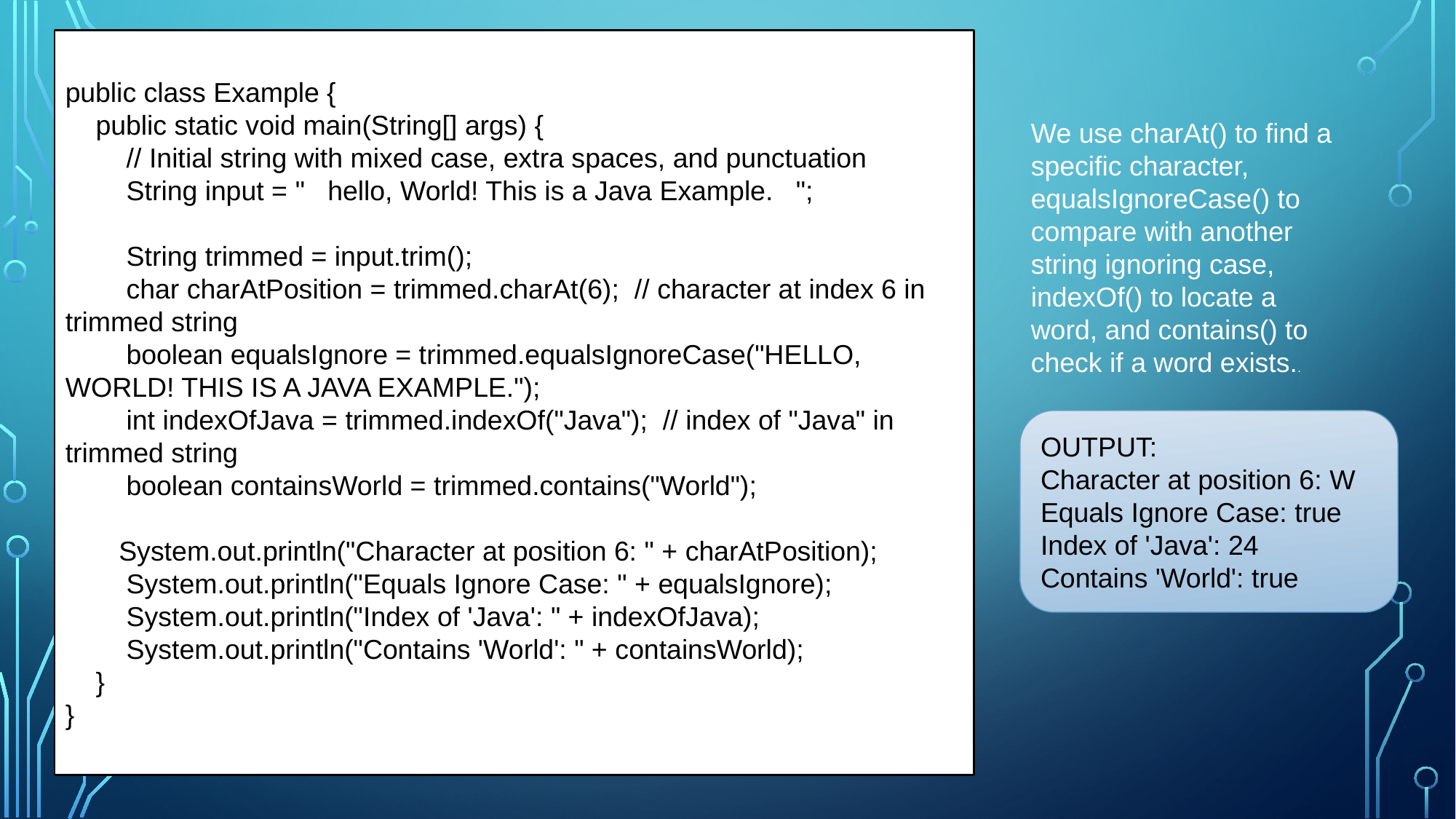

public class Example {
    public static void main(String[] args) {
        // Initial string with mixed case, extra spaces, and punctuation
        String input = "   hello, World! This is a Java Example.   ";

        String trimmed = input.trim();
        char charAtPosition = trimmed.charAt(6);  // character at index 6 in trimmed string
        boolean equalsIgnore = trimmed.equalsIgnoreCase("HELLO, WORLD! THIS IS A JAVA EXAMPLE.");
        int indexOfJava = trimmed.indexOf("Java");  // index of "Java" in trimmed string
        boolean containsWorld = trimmed.contains("World");

       System.out.println("Character at position 6: " + charAtPosition);
        System.out.println("Equals Ignore Case: " + equalsIgnore);
        System.out.println("Index of 'Java': " + indexOfJava);
        System.out.println("Contains 'World': " + containsWorld);
    }
}
We use charAt() to find a specific character, equalsIgnoreCase() to compare with another string ignoring case, indexOf() to locate a word, and contains() to check if a word exists..
OUTPUT:
Character at position 6: W
Equals Ignore Case: true
Index of 'Java': 24
Contains 'World': true